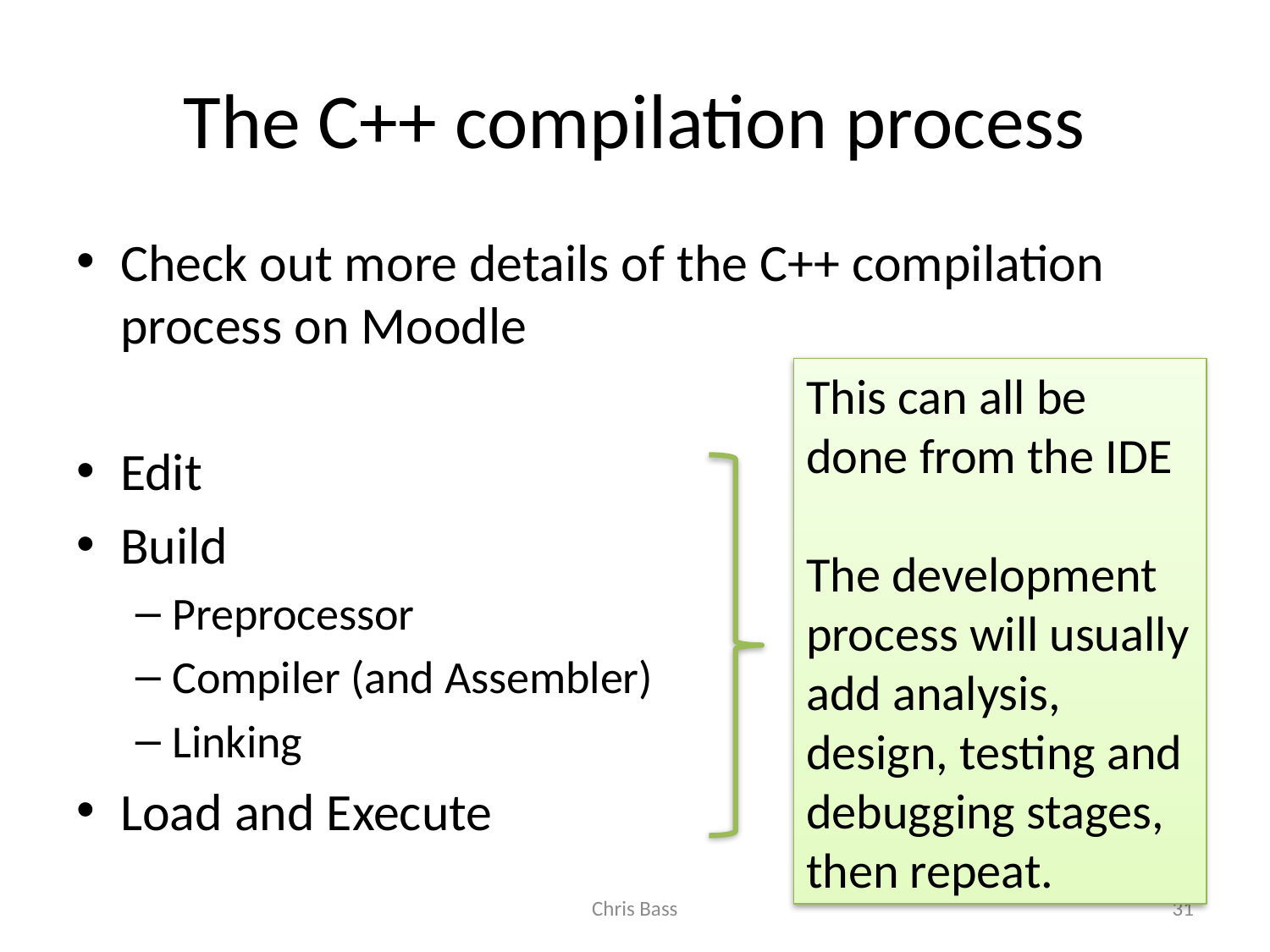

# The C++ compilation process
Check out more details of the C++ compilation process on Moodle

Edit
Build
Preprocessor
Compiler (and Assembler)
Linking
Load and Execute
This can all be done from the IDE

The development process will usually add analysis, design, testing and debugging stages, then repeat.

Chris Bass
31